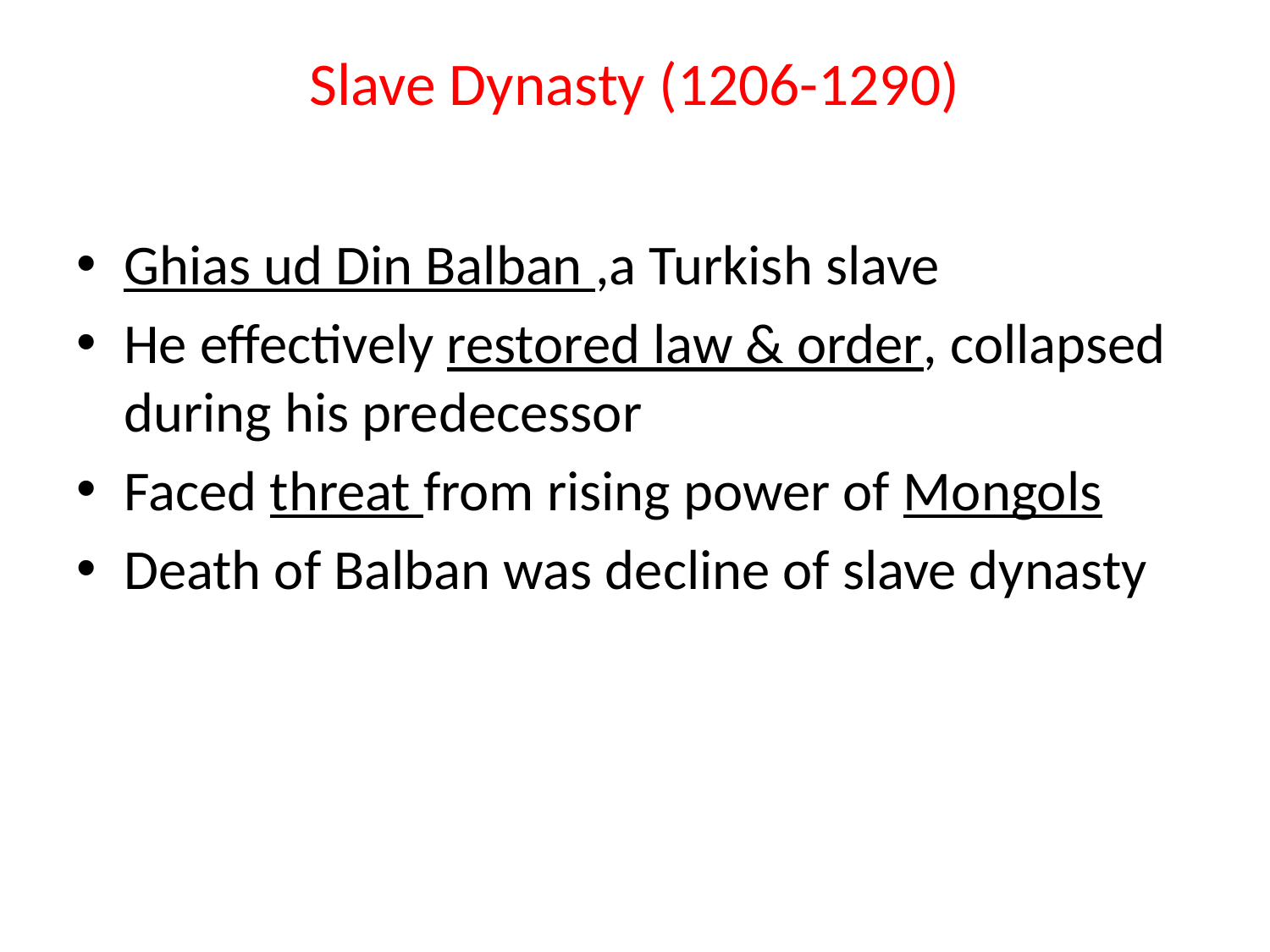

# Slave Dynasty (1206-1290)
Ghias ud Din Balban ,a Turkish slave
He effectively restored law & order, collapsed during his predecessor
Faced threat from rising power of Mongols
Death of Balban was decline of slave dynasty